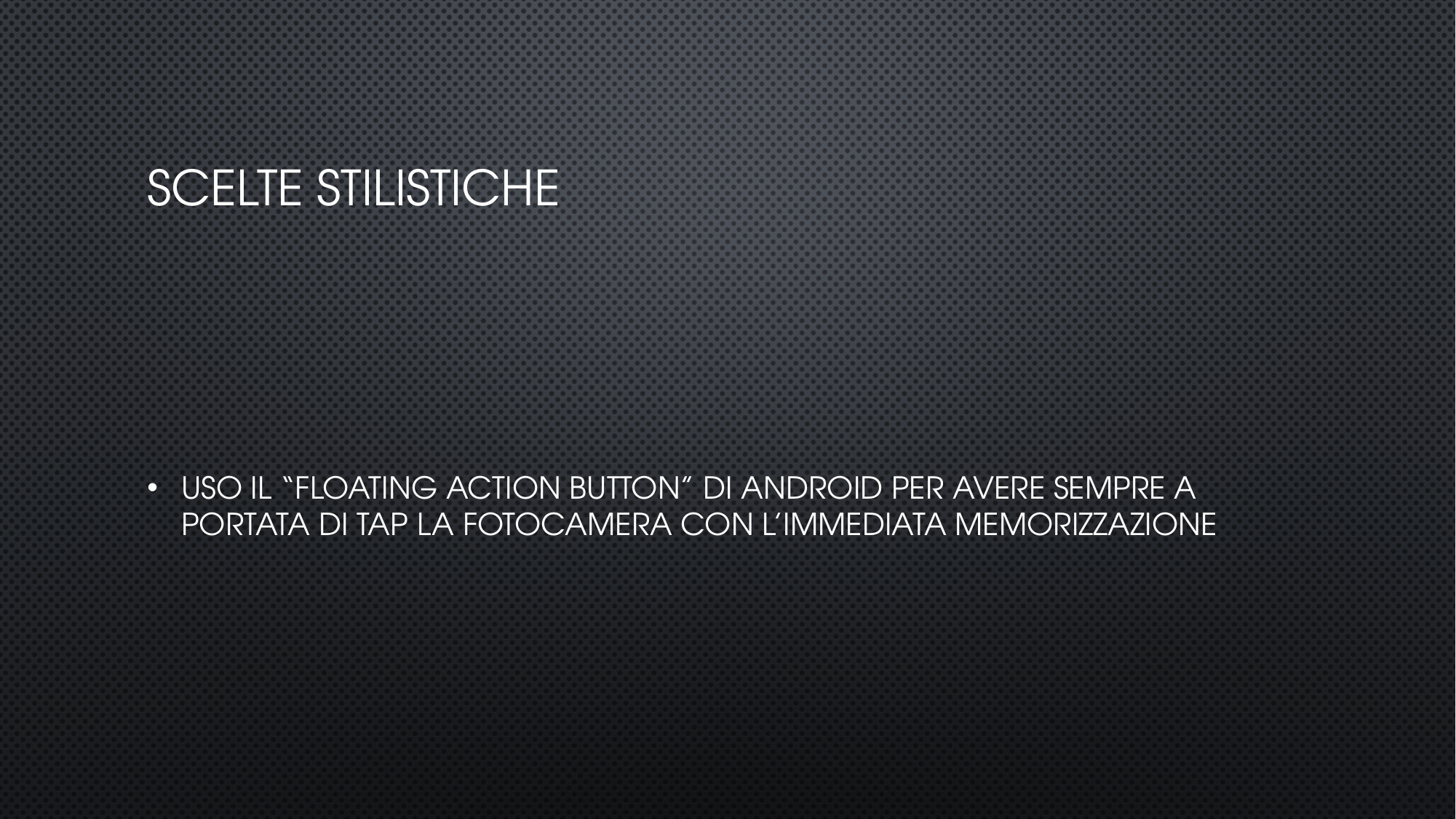

# Scelte stilistiche
Uso il “floating action button” di android per avere sempre a portata di tap la fotocamera con l’immediata memorizzazione